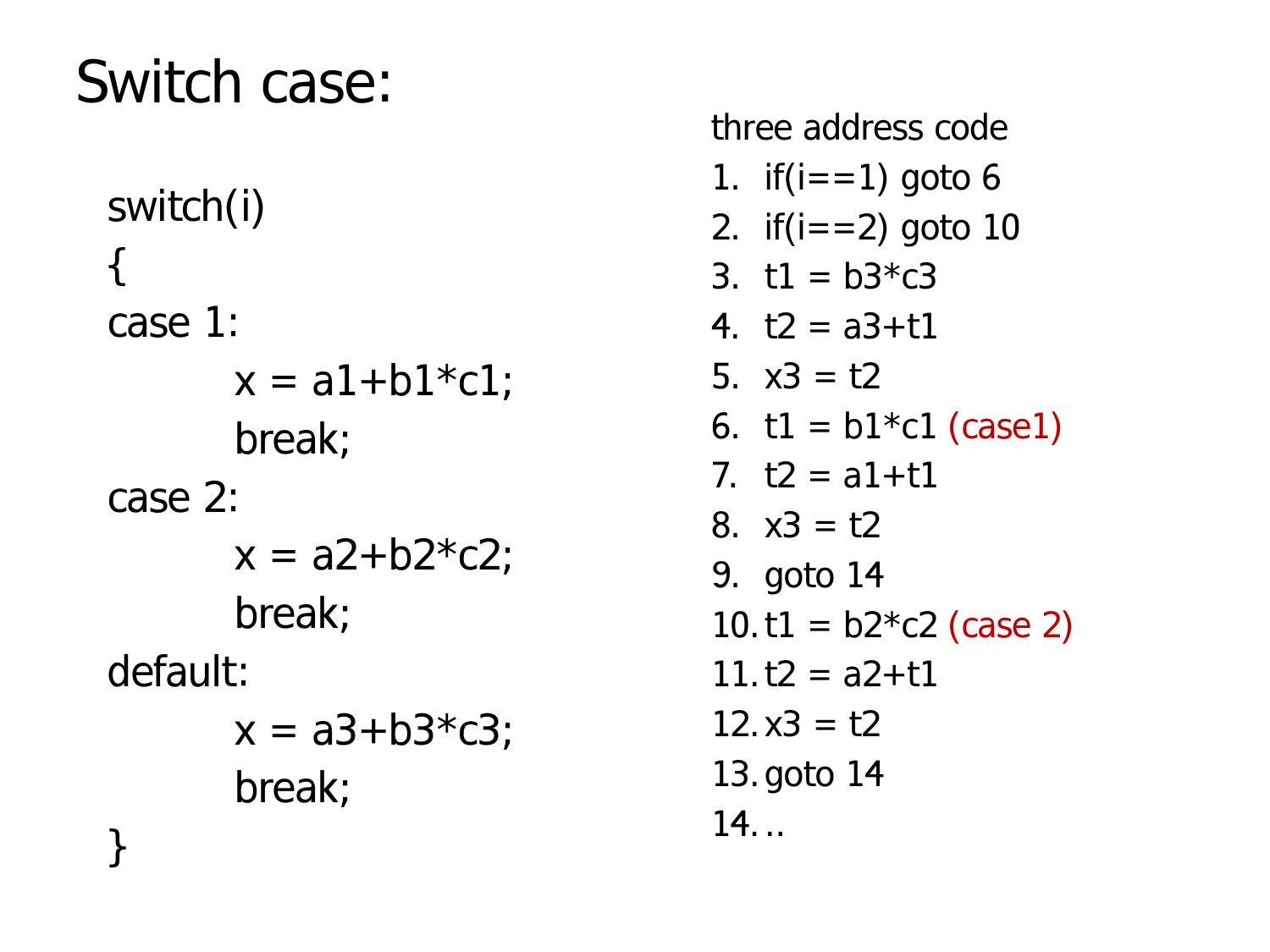

# Switch case:
three address code
if(i==1) goto 6
if(i==2) goto 10
t1 = b3*c3
t2 = a3+t1
x3 = t2
t1 = b1*c1 (case1)
t2 = a1+t1
x3 = t2
goto 14
t1 = b2*c2 (case 2)
t2 = a2+t1
x3 = t2
goto 14
..

switch(i)
{
case 1:
	x = a1+b1*c1;
	break;
case 2:
	x = a2+b2*c2;
	break;
default:
	x = a3+b3*c3;
	break;
}